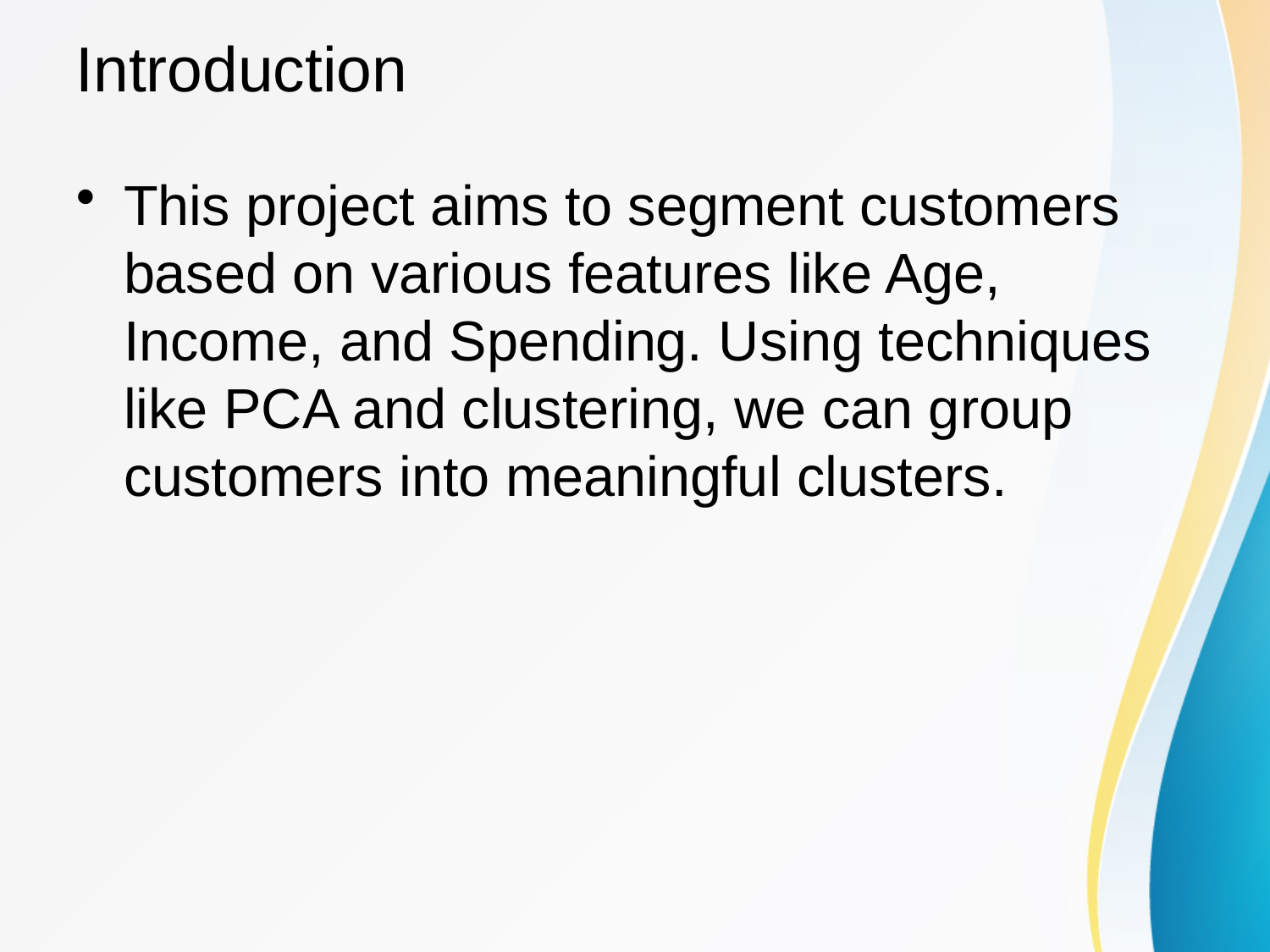

# Introduction
This project aims to segment customers based on various features like Age, Income, and Spending. Using techniques like PCA and clustering, we can group customers into meaningful clusters.